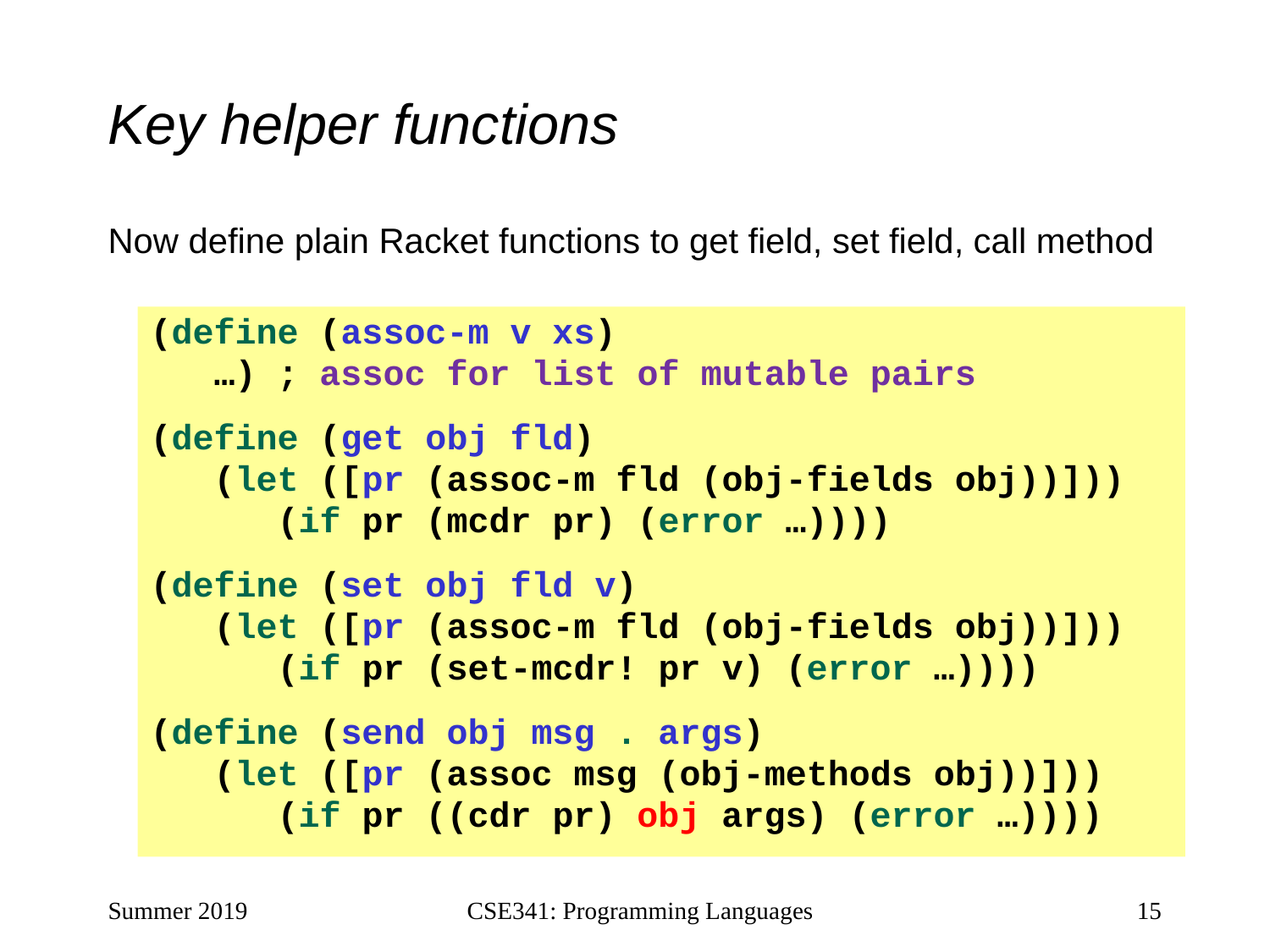

# Key helper functions
Now define plain Racket functions to get field, set field, call method
(define (assoc-m v xs)
   …) ; assoc for list of mutable pairs

(define (get obj fld)
   (let ([pr (assoc-m fld (obj-fields obj))]))
      (if pr (mcdr pr) (error …))))

(define (set obj fld v)
   (let ([pr (assoc-m fld (obj-fields obj))]))
      (if pr (set-mcdr! pr v) (error …))))

(define (send obj msg . args)
   (let ([pr (assoc msg (obj-methods obj))]))
      (if pr ((cdr pr) obj args) (error …))))

Summer 2019
CSE341: Programming Languages
15